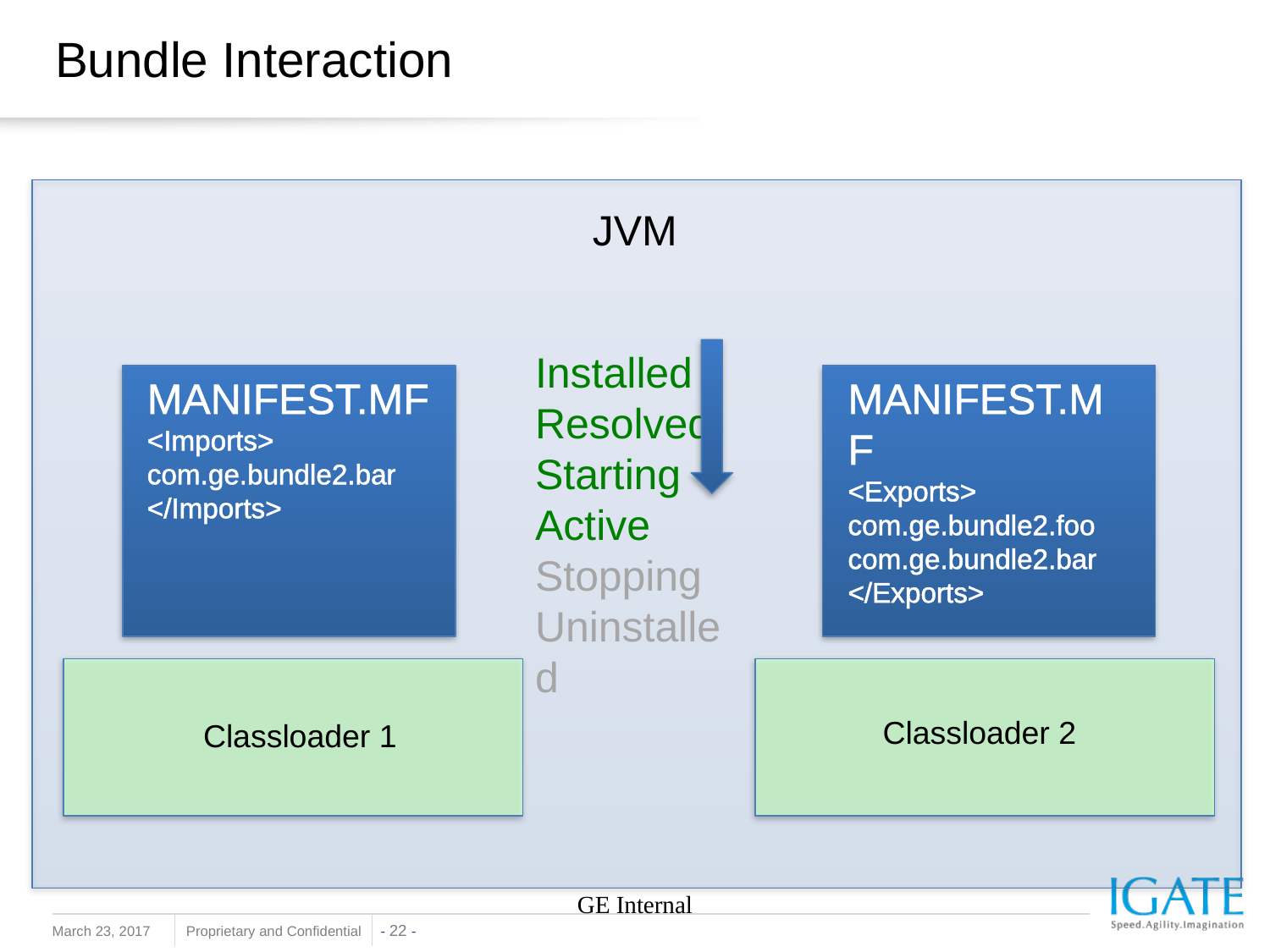

# Bundle Interaction

JVM
Installed
Resolved
Starting
Active
Stopping
Uninstalled

MANIFEST.MF
<Imports>
com.ge.bundle2.bar
</Imports>

MANIFEST.MF
<Exports>
com.ge.bundle2.foo
com.ge.bundle2.bar
</Exports>

Classloader 2
Classloader 1
GE Internal